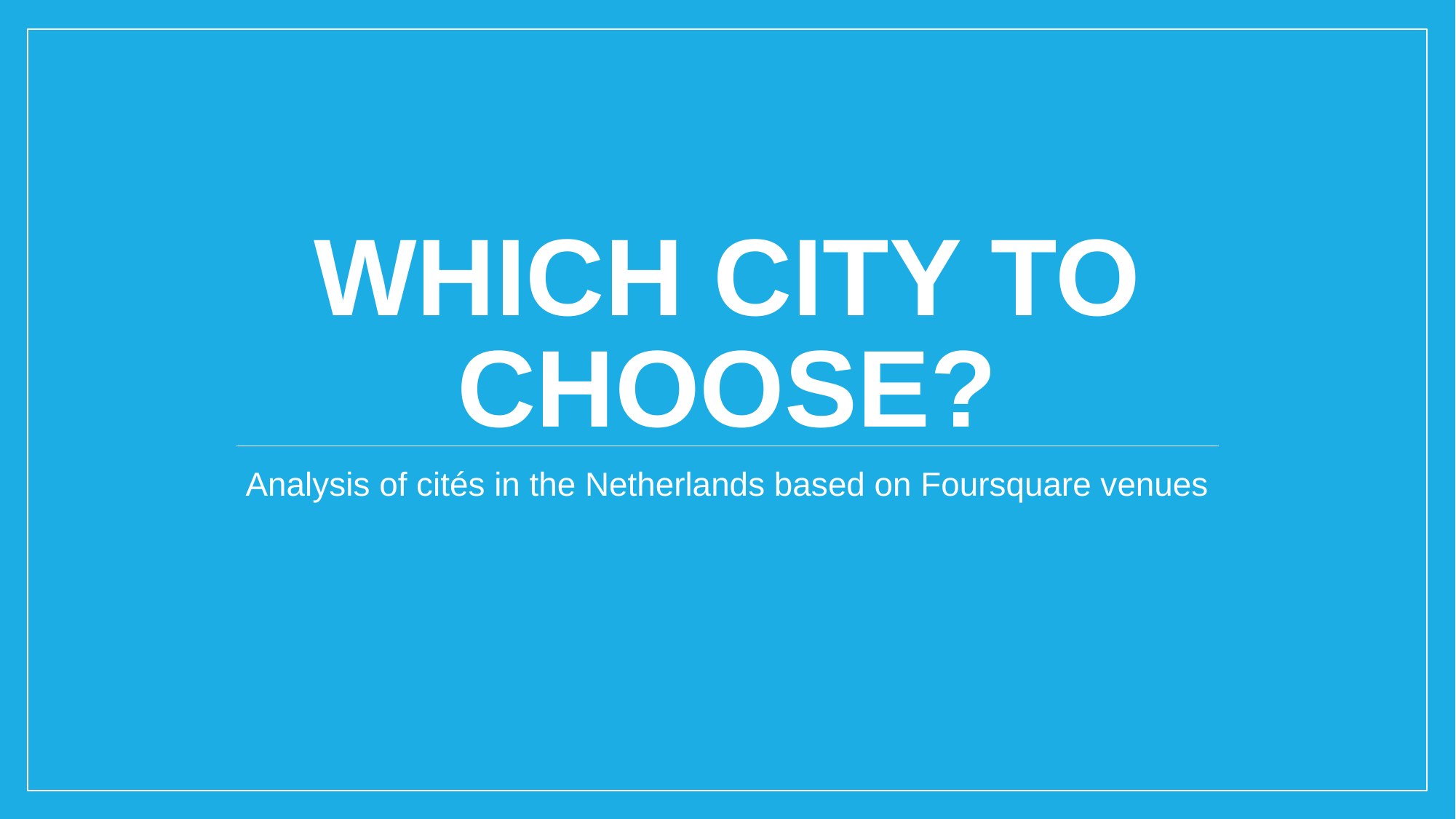

# Which city to choose?
Analysis of cités in the Netherlands based on Foursquare venues